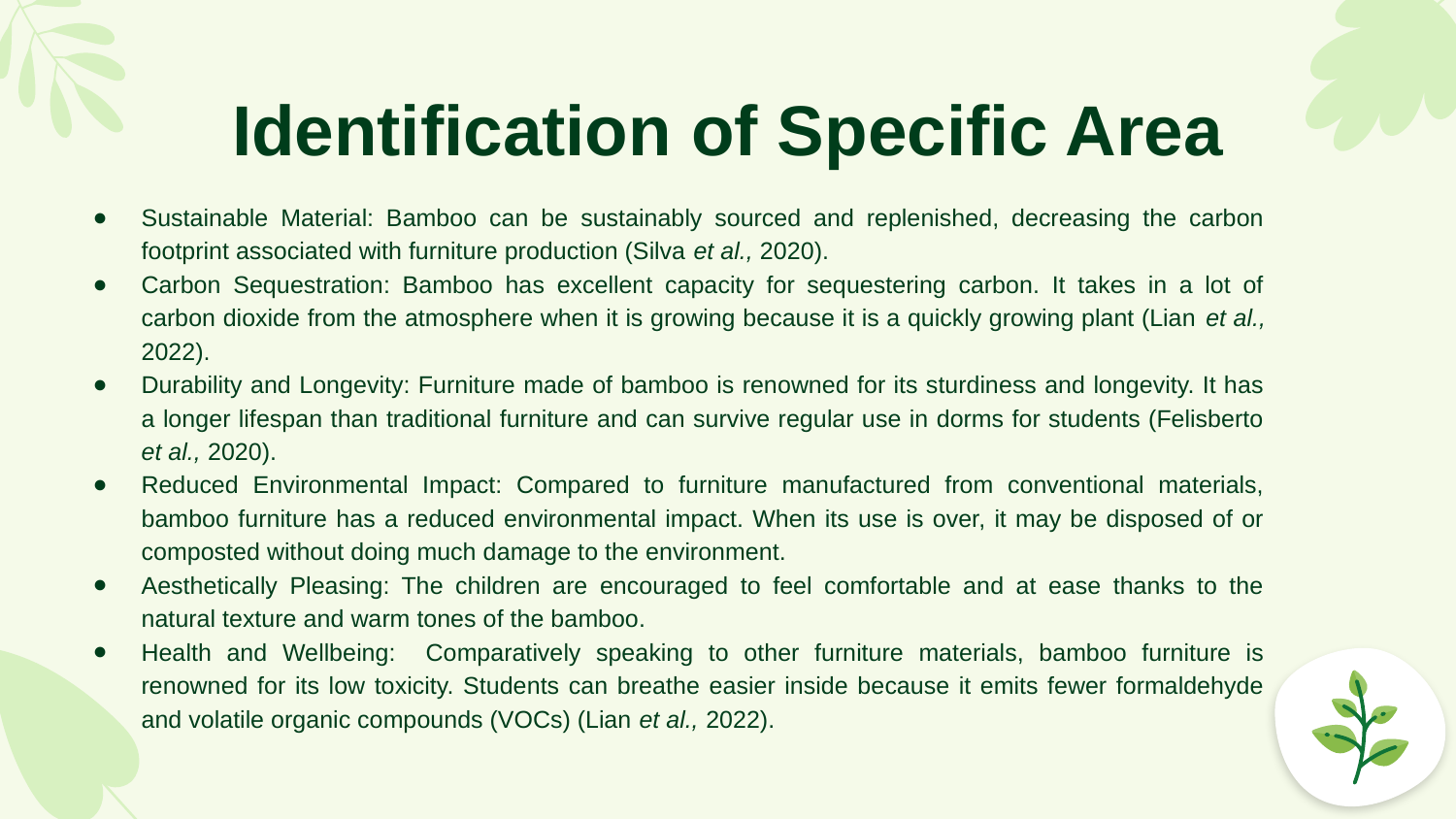

# Identification of Specific Area
Sustainable Material: Bamboo can be sustainably sourced and replenished, decreasing the carbon footprint associated with furniture production (Silva et al., 2020).
Carbon Sequestration: Bamboo has excellent capacity for sequestering carbon. It takes in a lot of carbon dioxide from the atmosphere when it is growing because it is a quickly growing plant (Lian et al., 2022).
Durability and Longevity: Furniture made of bamboo is renowned for its sturdiness and longevity. It has a longer lifespan than traditional furniture and can survive regular use in dorms for students (Felisberto et al., 2020).
Reduced Environmental Impact: Compared to furniture manufactured from conventional materials, bamboo furniture has a reduced environmental impact. When its use is over, it may be disposed of or composted without doing much damage to the environment.
Aesthetically Pleasing: The children are encouraged to feel comfortable and at ease thanks to the natural texture and warm tones of the bamboo.
Health and Wellbeing:  Comparatively speaking to other furniture materials, bamboo furniture is renowned for its low toxicity. Students can breathe easier inside because it emits fewer formaldehyde and volatile organic compounds (VOCs) (Lian et al., 2022).